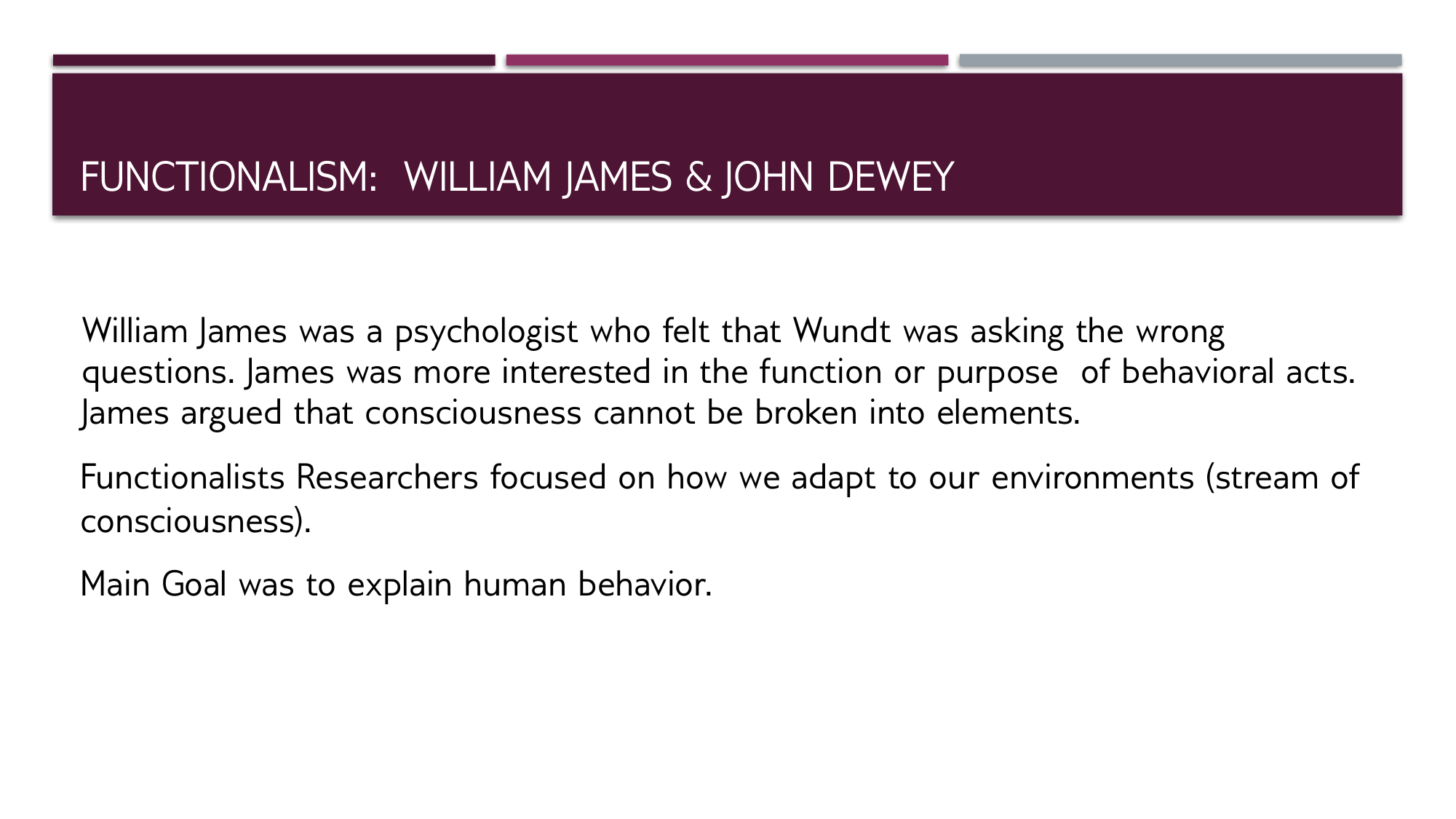

# Functionalism:  William James & John Dewey
William James was a psychologist who felt that Wundt was asking the wrong questions. James was more interested in the function or purpose  of behavioral acts. James argued that consciousness cannot be broken into elements.
Functionalists Researchers focused on how we adapt to our environments (stream of consciousness).
Main Goal was to explain human behavior.